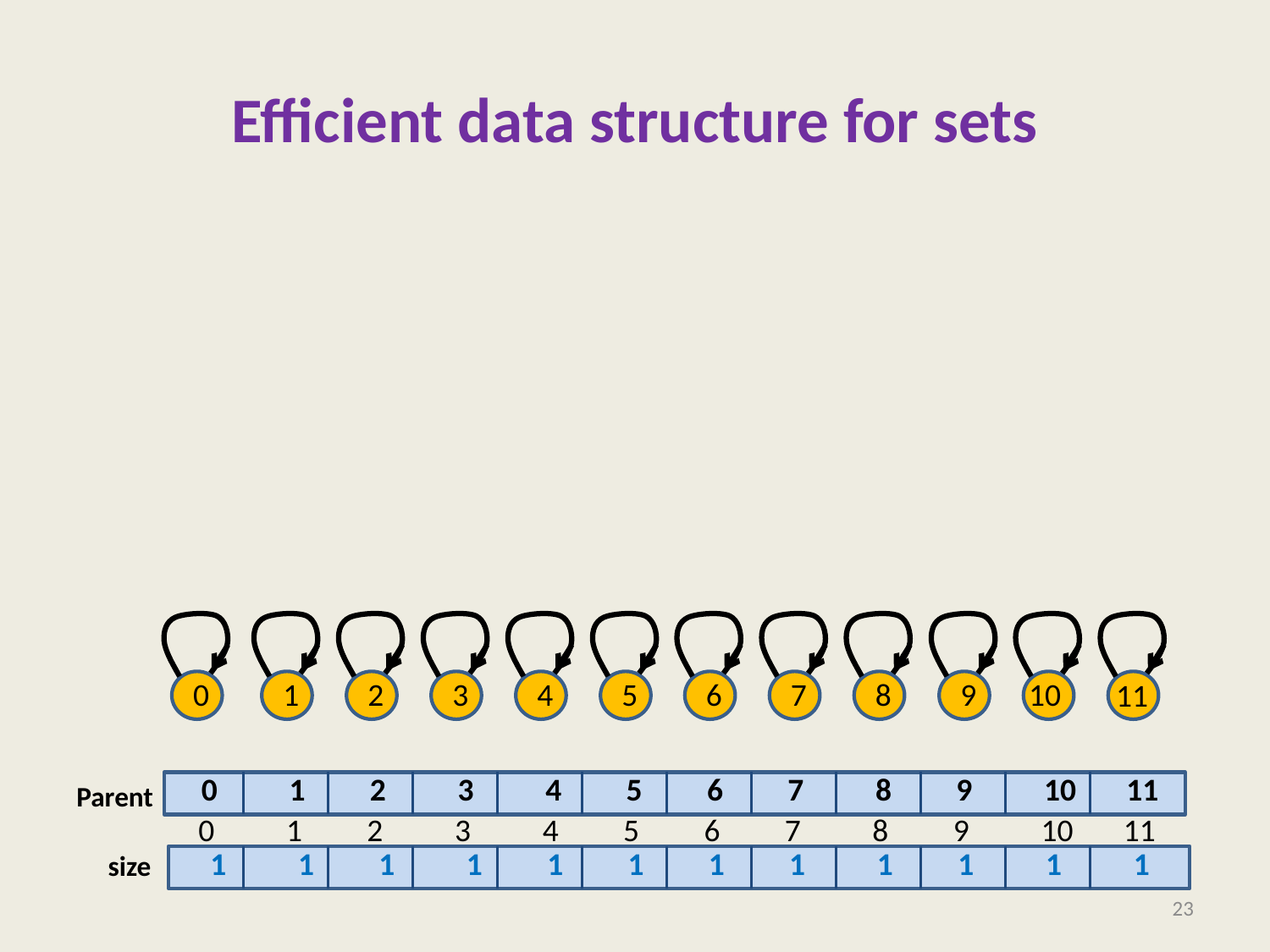

# Efficient data structure for sets

0

1

2

3

4

5

6

7

8

9

10

11
0          1         2          3          4         5         6         7          8         9          10       11
Parent

0          1         2          3          4         5         6         7          8         9          10       11
1          1         1          1         1         1         1         1          1         1          1          1
size

23